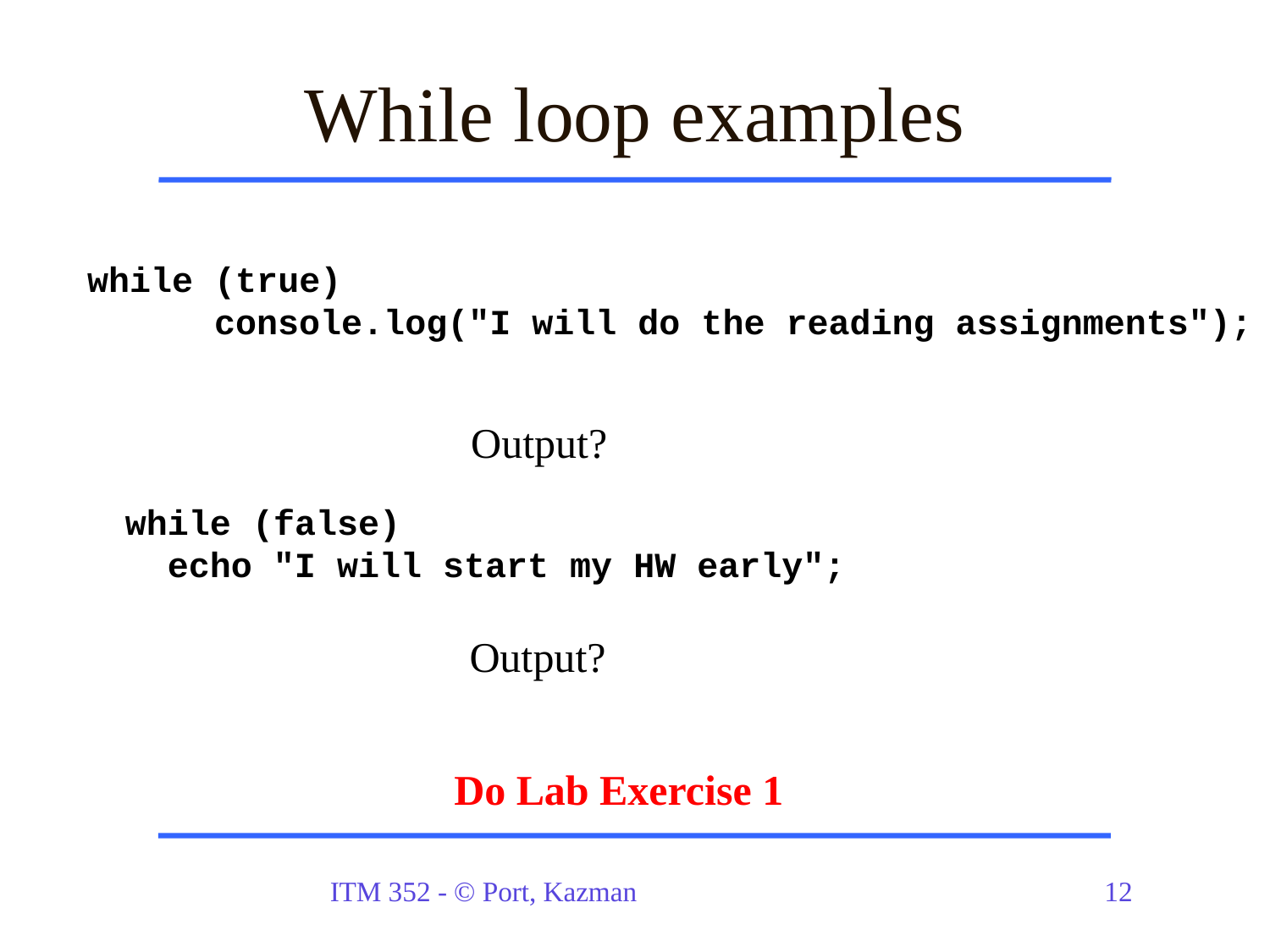

# While loop examples
while (true)
	console.log("I will do the reading assignments");
Output?
while (false)
  echo "I will start my HW early";
Output?
Do Lab Exercise 1